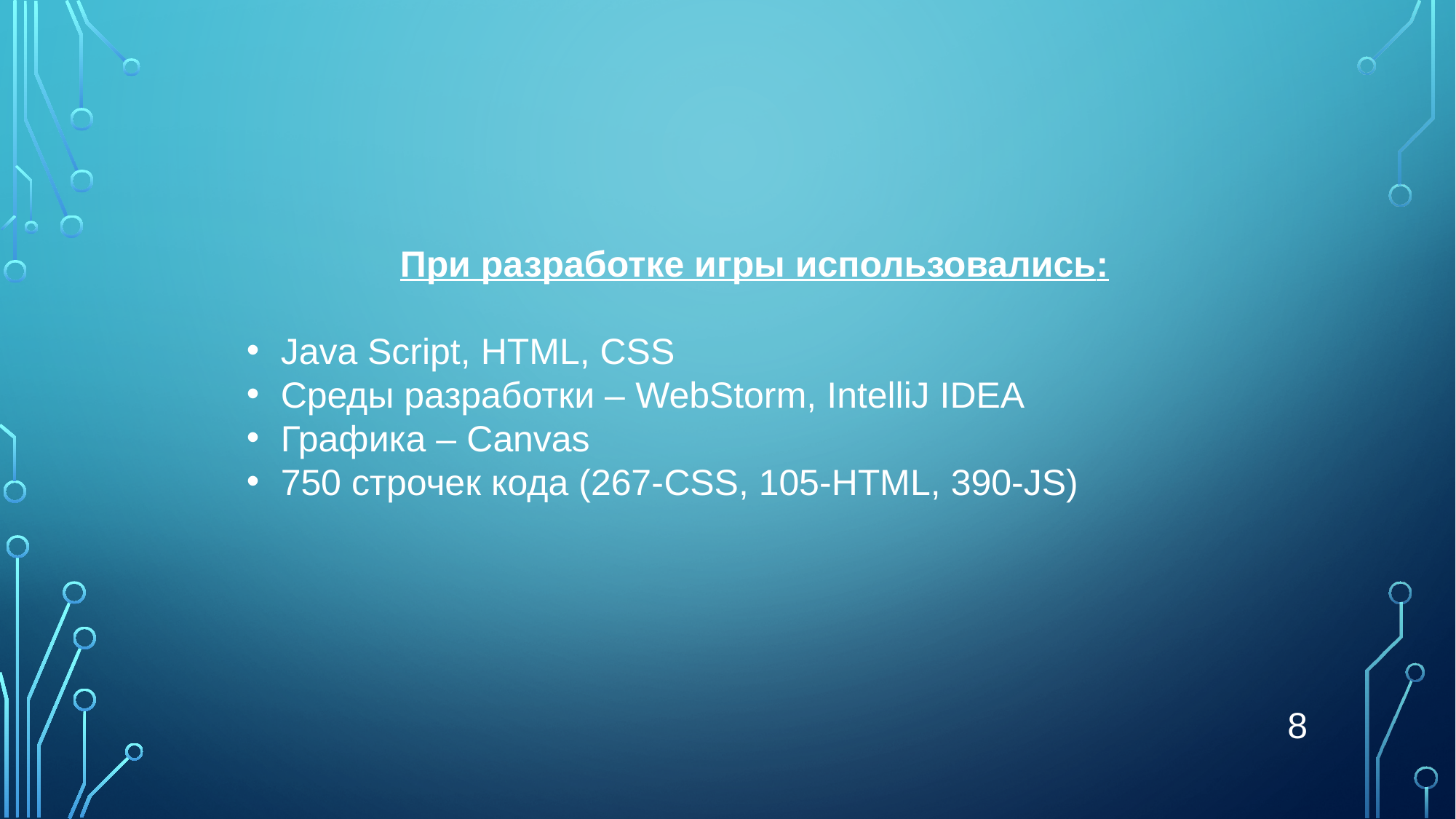

При разработке игры использовались:

Java Script, HTML, CSS
Среды разработки – WebStorm, IntelliJ IDEA
Графика – Canvas
750 строчек кода (267-CSS, 105-HTML, 390-JS)

8